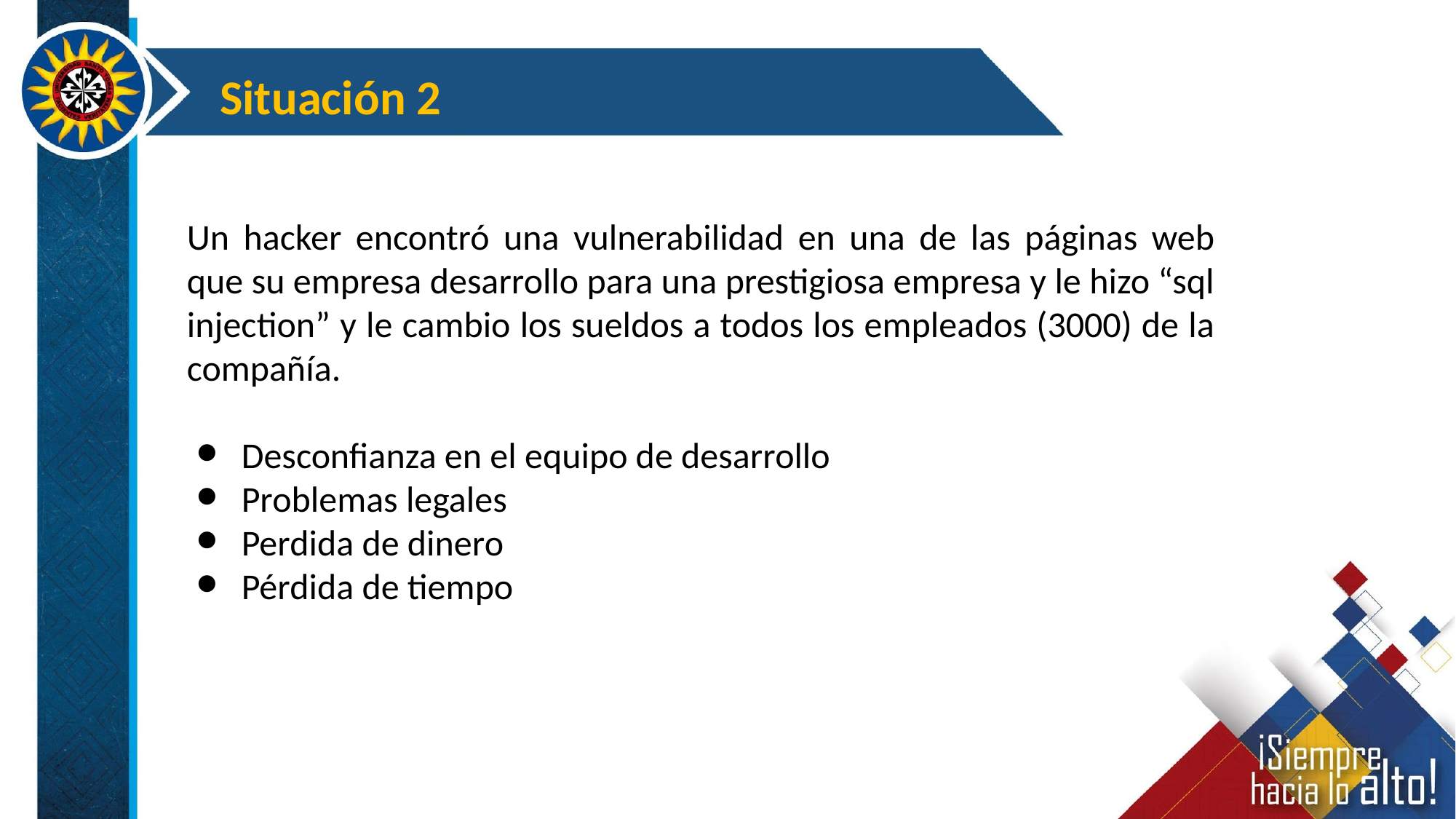

Situación 2
Un hacker encontró una vulnerabilidad en una de las páginas web que su empresa desarrollo para una prestigiosa empresa y le hizo “sql injection” y le cambio los sueldos a todos los empleados (3000) de la compañía.

Desconfianza en el equipo de desarrollo
Problemas legales
Perdida de dinero
Pérdida de tiempo